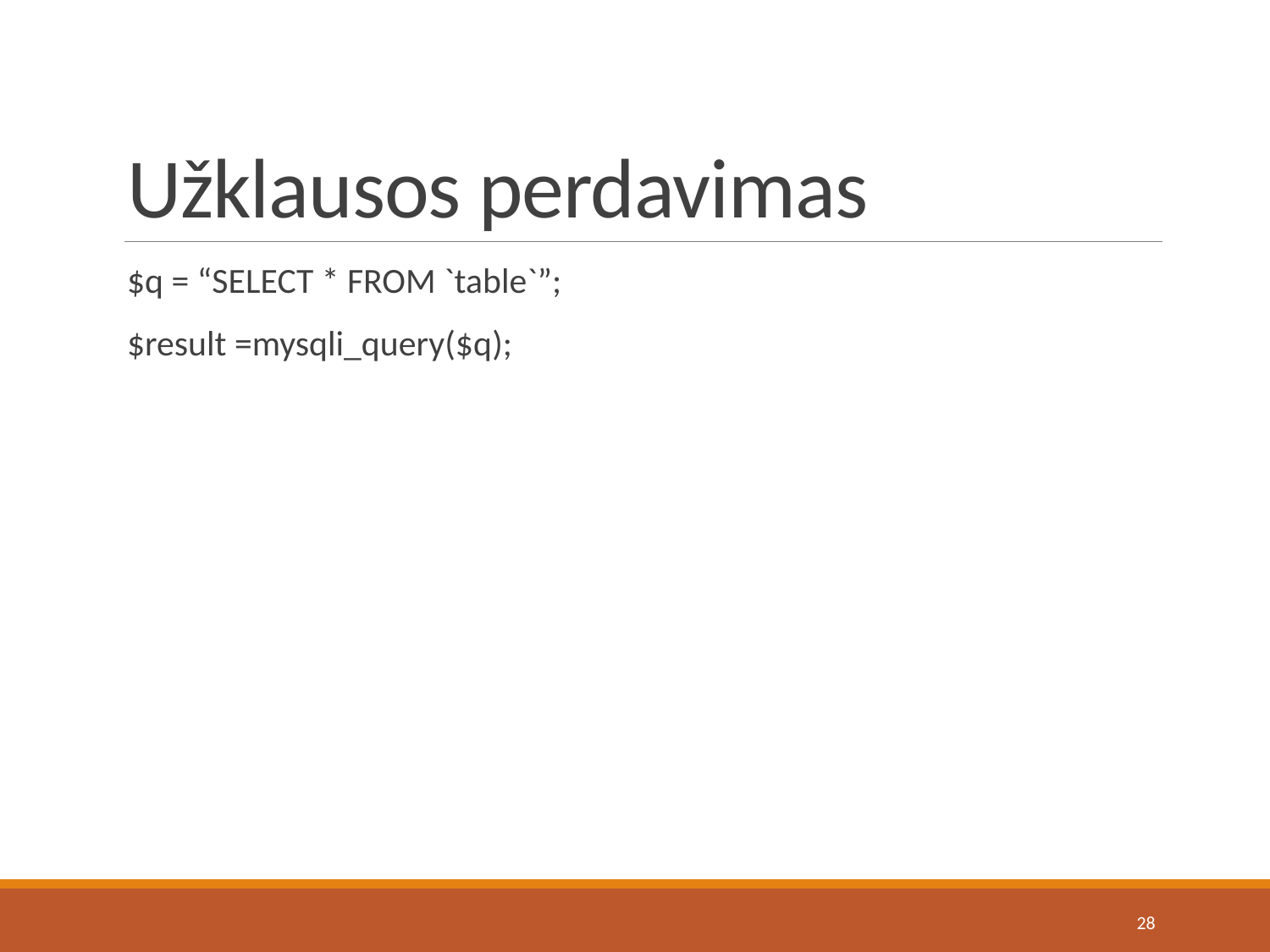

# Užklausos perdavimas
$q = “SELECT * FROM `table`”;
$result =mysqli_query($q);

28